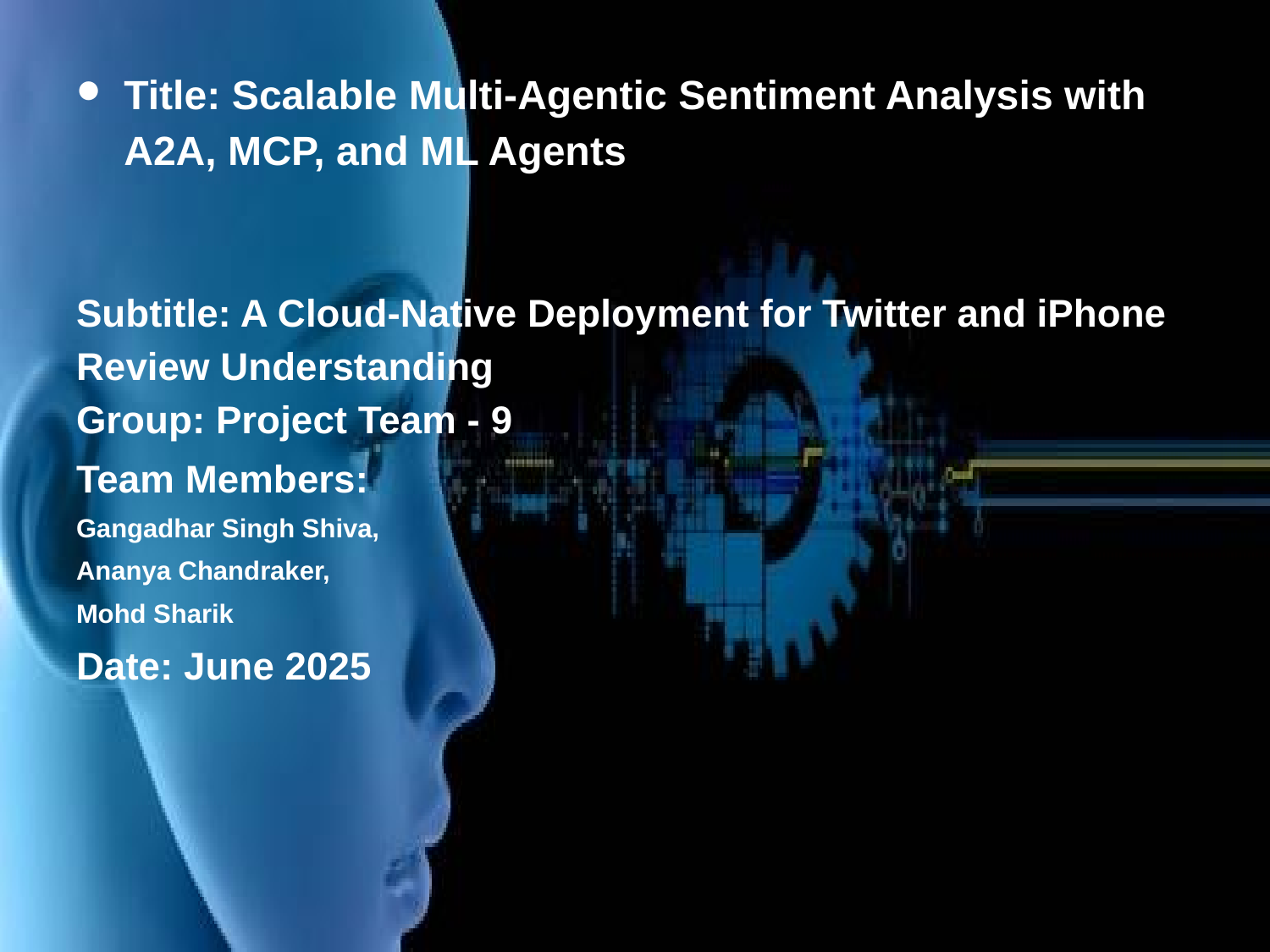

# Title: Scalable Multi-Agentic Sentiment Analysis with A2A, MCP, and ML Agents
Subtitle: A Cloud-Native Deployment for Twitter and iPhone Review Understanding
Group: Project Team - 9
Team Members:
Gangadhar Singh Shiva,
Ananya Chandraker,
Mohd Sharik
Date: June 2025